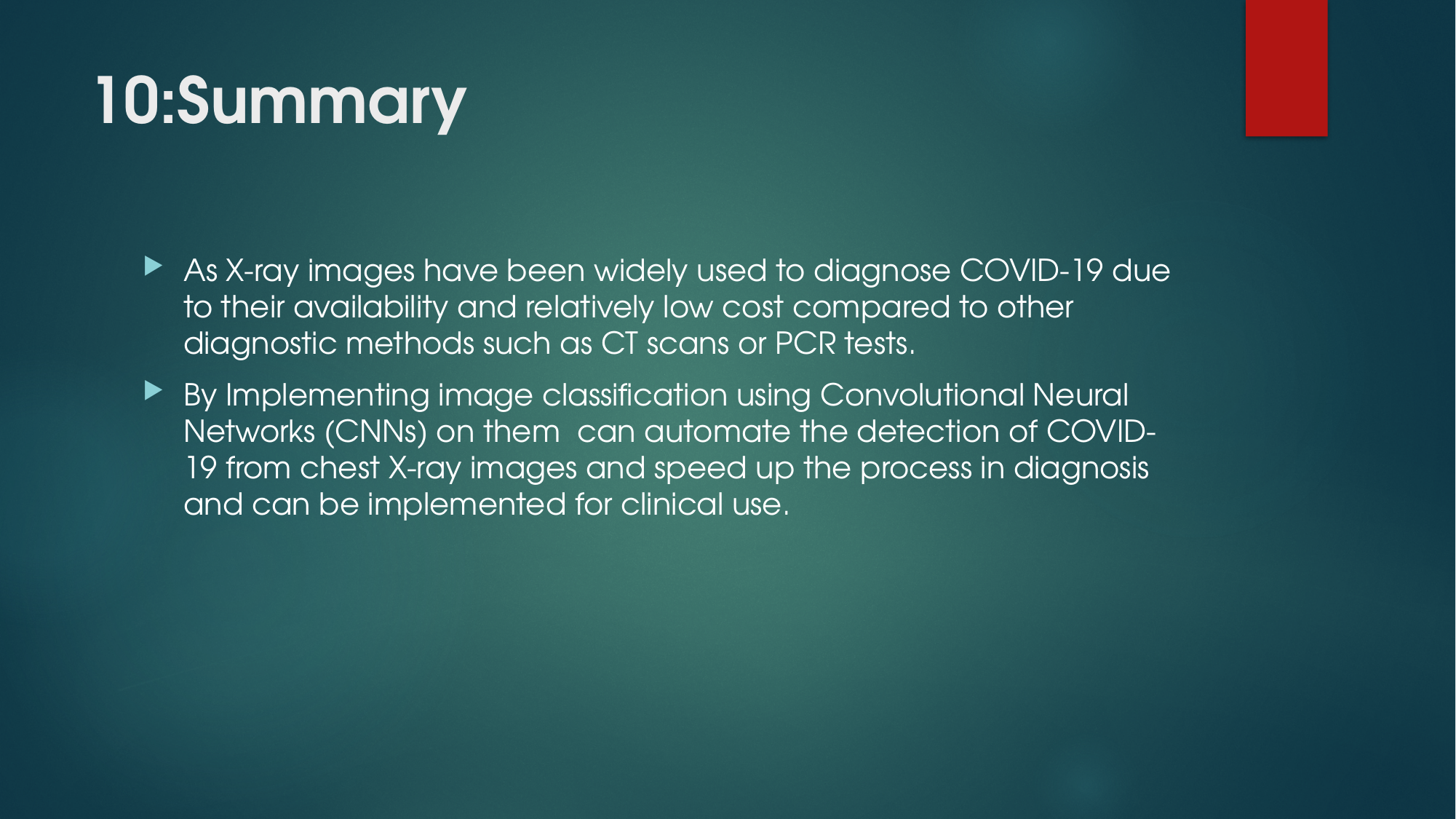

# 10:Summary
As X-ray images have been widely used to diagnose COVID-19 due to their availability and relatively low cost compared to other diagnostic methods such as CT scans or PCR tests.
By Implementing image classification using Convolutional Neural Networks (CNNs) on them  can automate the detection of COVID-19 from chest X-ray images and speed up the process in diagnosis and can be implemented for clinical use.